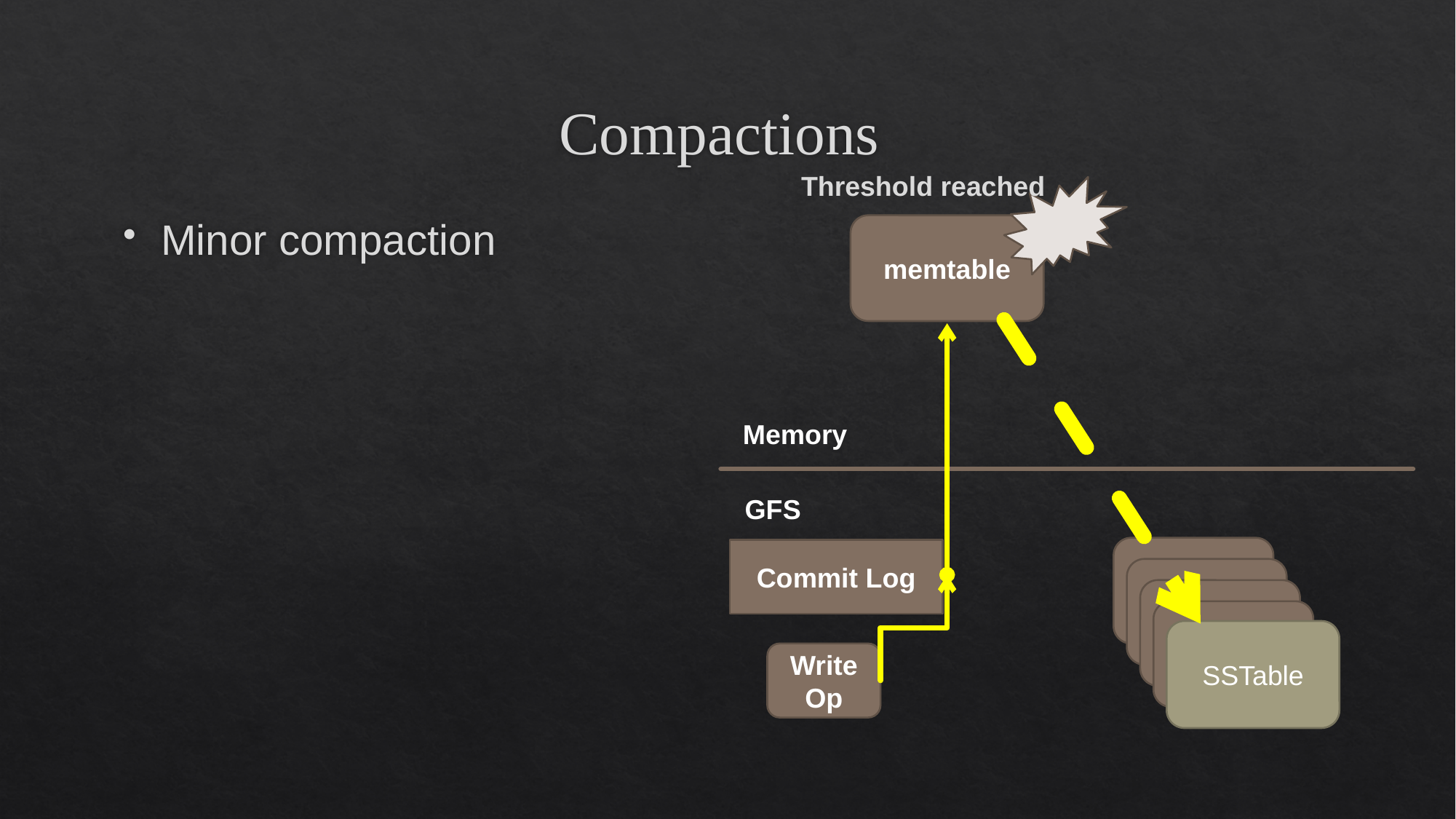

# Compactions
Threshold reached

Minor compaction
memtable
GFS
SSTable
Commit Log
SSTable
SSTable
SSTable
Write Op
Memory
SSTable